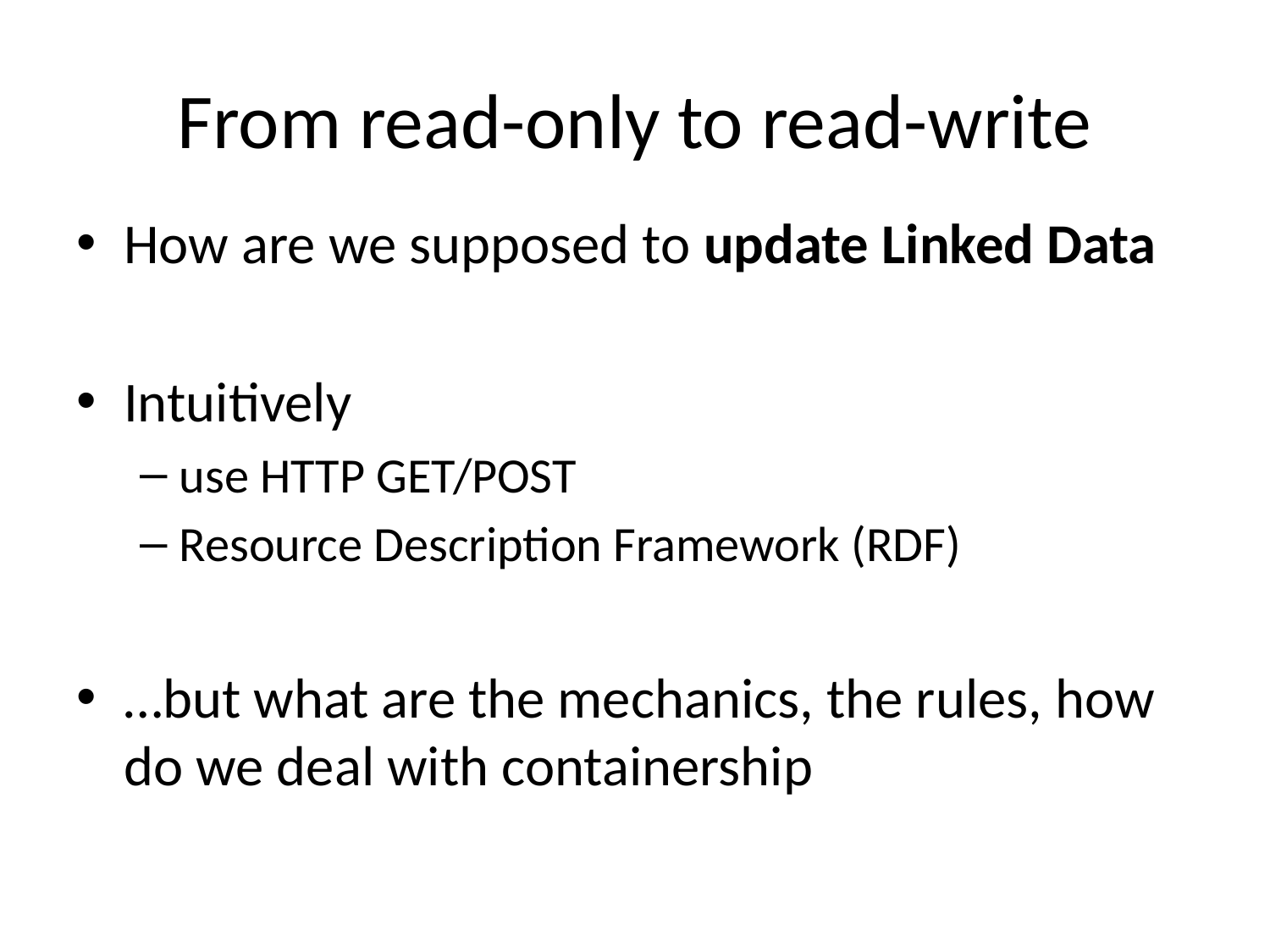

# From read-only to read-write
How are we supposed to update Linked Data

Intuitively
use HTTP GET/POST
Resource Description Framework (RDF)

…but what are the mechanics, the rules, how do we deal with containership